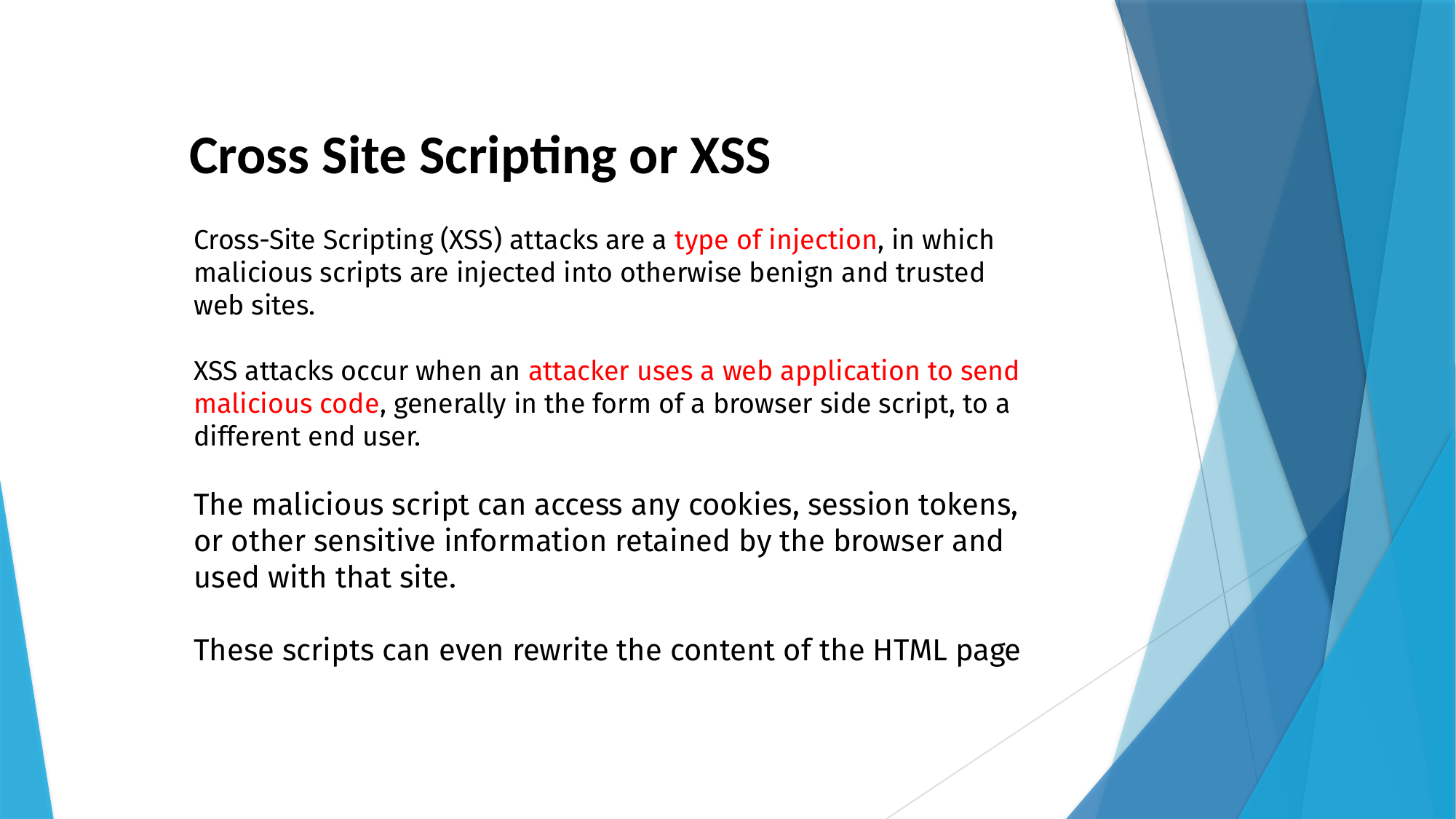

Cross Site Scripting or XSS
Cross-Site Scripting (XSS) attacks are a type of injection, in which malicious scripts are injected into otherwise benign and trusted web sites.
XSS attacks occur when an attacker uses a web application to send malicious code, generally in the form of a browser side script, to a different end user.
The malicious script can access any cookies, session tokens, or other sensitive information retained by the browser and used with that site.
These scripts can even rewrite the content of the HTML page